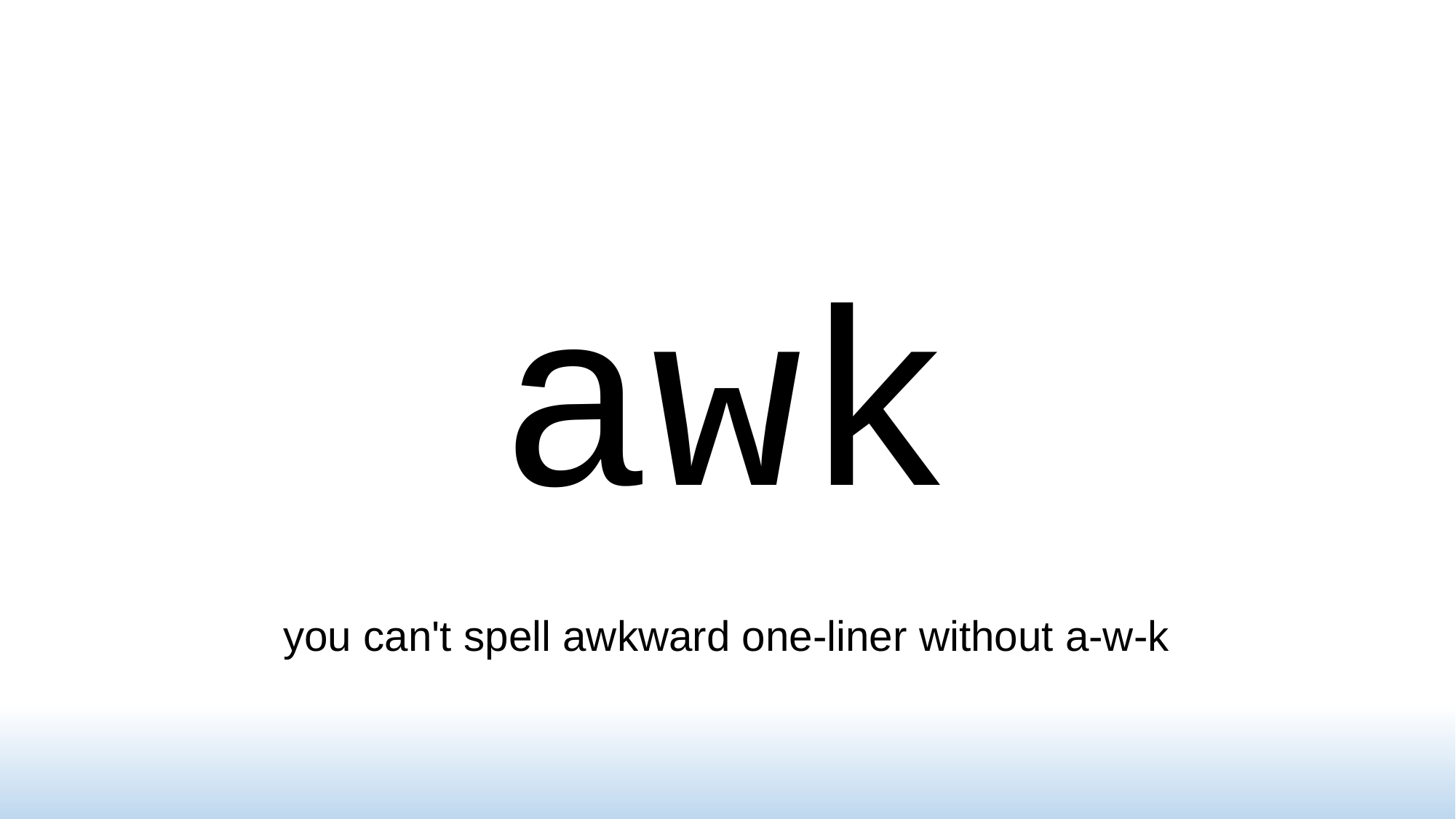

# awk
you can't spell awkward one-liner without a-w-k